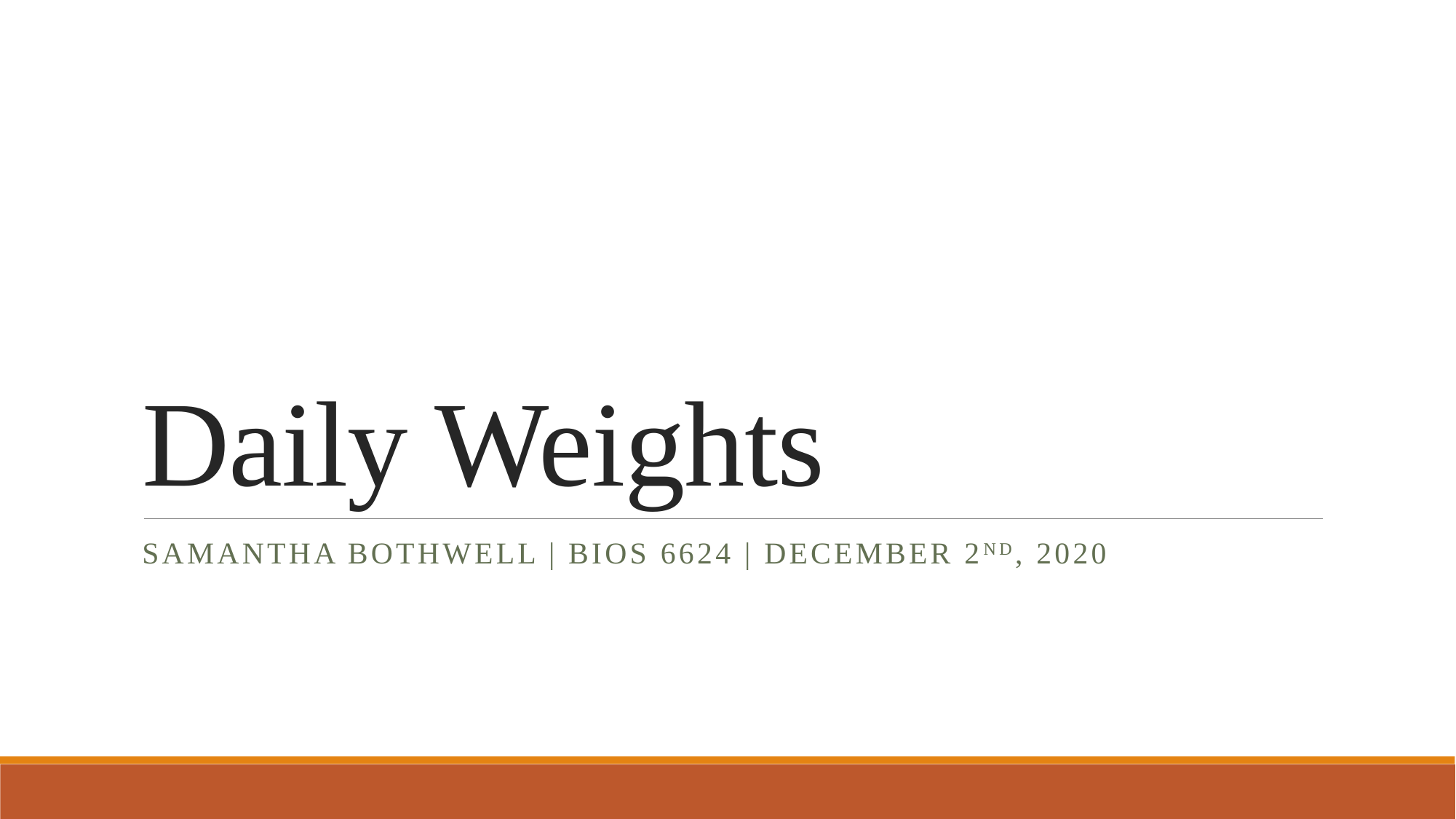

# Daily Weights
Samantha Bothwell | BIOS 6624 | December 2nd, 2020